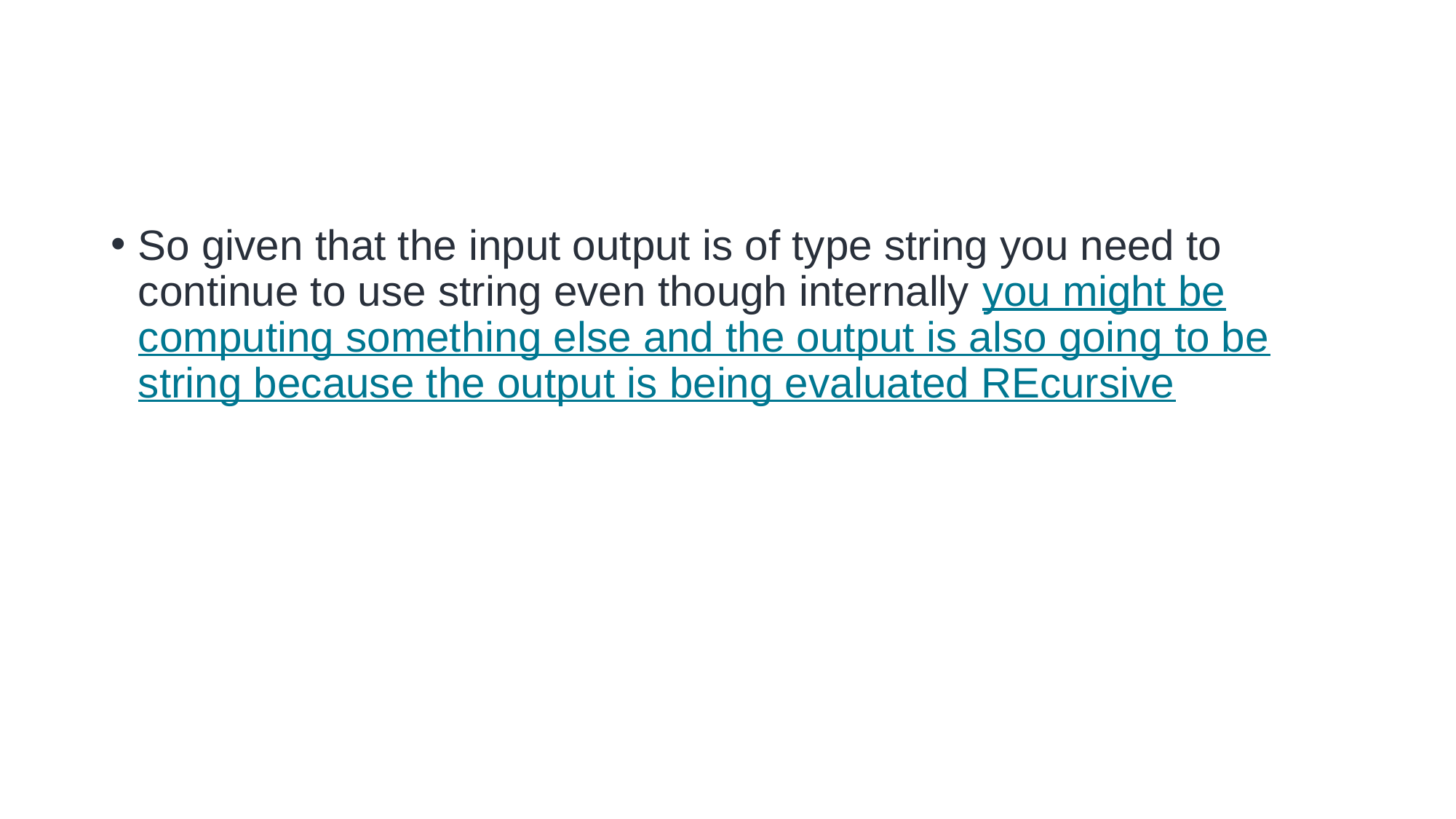

So given that the input output is of type string you need to continue to use string even though internally you might be computing something else and the output is also going to be string because the output is being evaluated REcursive